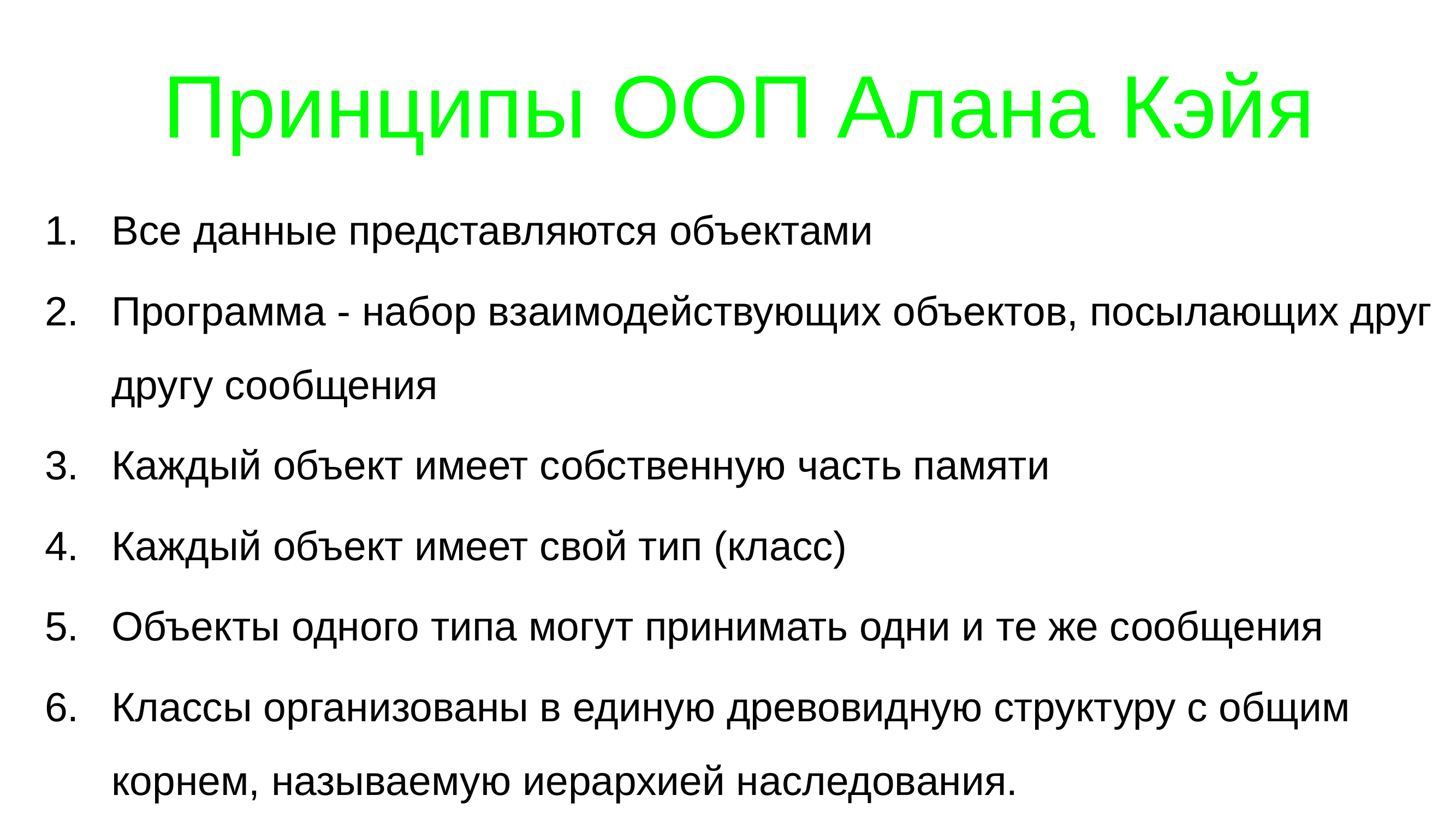

# Принципы ООП Алана Кэйя
Все данные представляются объектами
Программа - набор взаимодействующих объектов, посылающих друг другу сообщения
Каждый объект имеет собственную часть памяти
Каждый объект имеет свой тип (класс)
Объекты одного типа могут принимать одни и те же сообщения
Классы организованы в единую древовидную структуру с общим корнем, называемую иерархией наследования.